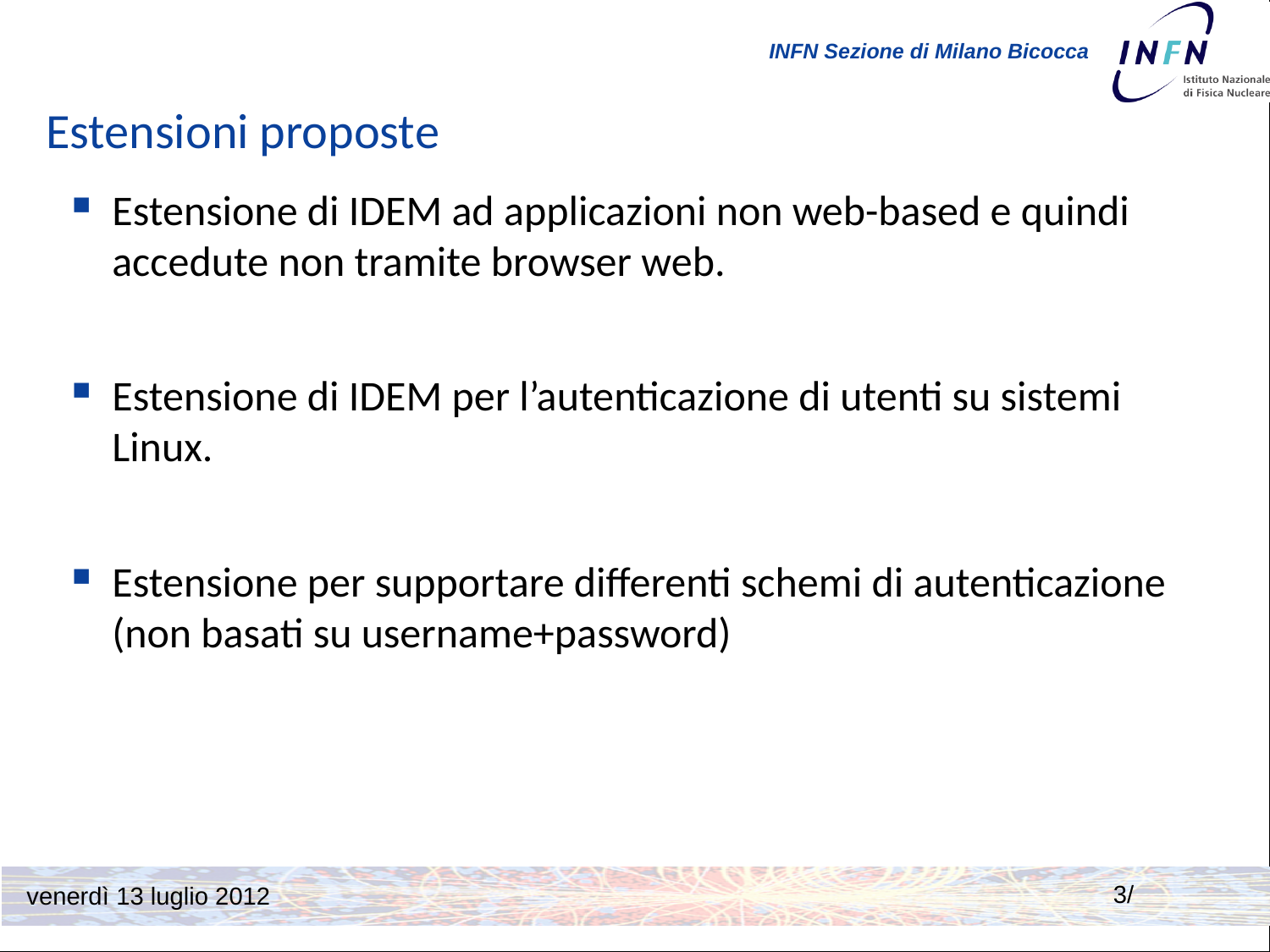

# Estensioni proposte
Estensione di IDEM ad applicazioni non web-based e quindi accedute non tramite browser web.

Estensione di IDEM per l’autenticazione di utenti su sistemi Linux.

Estensione per supportare differenti schemi di autenticazione (non basati su username+password)